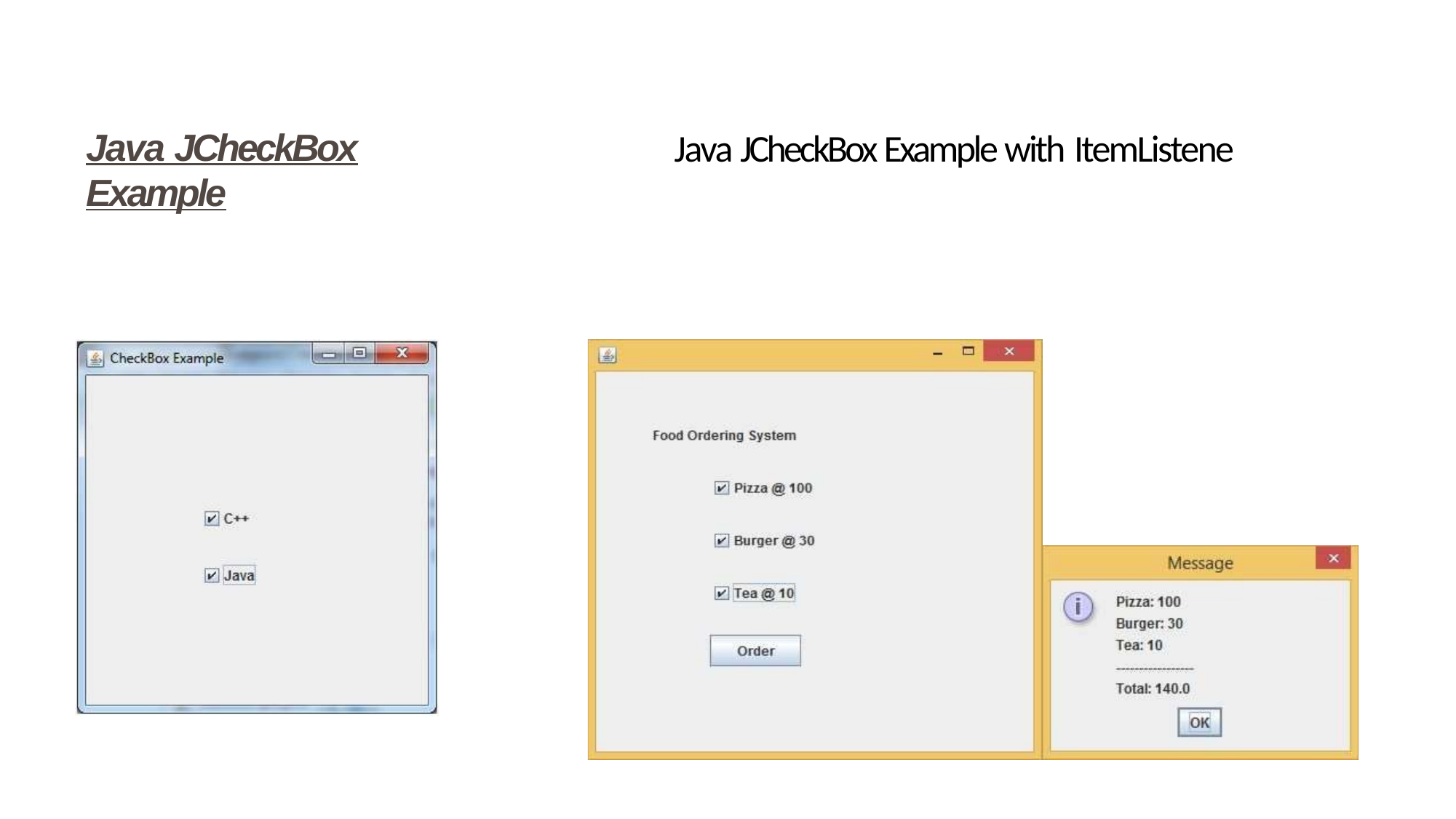

Java JCheckBox Example
# Java JCheckBox Example with ItemListene